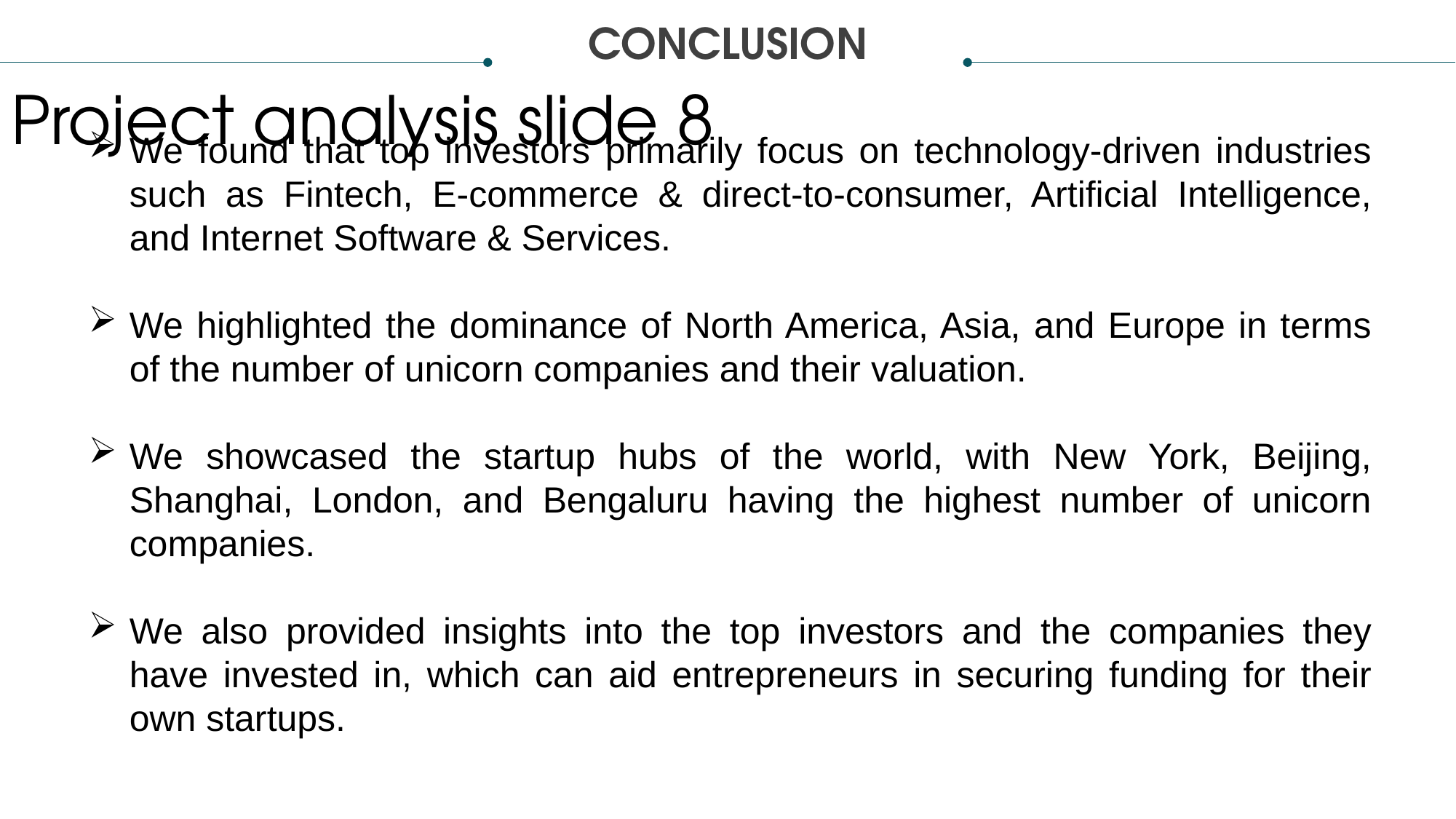

CONCLUSION
Project analysis slide 8
We found that top investors primarily focus on technology-driven industries such as Fintech, E-commerce & direct-to-consumer, Artificial Intelligence, and Internet Software & Services.

We highlighted the dominance of North America, Asia, and Europe in terms of the number of unicorn companies and their valuation.

We showcased the startup hubs of the world, with New York, Beijing, Shanghai, London, and Bengaluru having the highest number of unicorn companies.

We also provided insights into the top investors and the companies they have invested in, which can aid entrepreneurs in securing funding for their own startups.